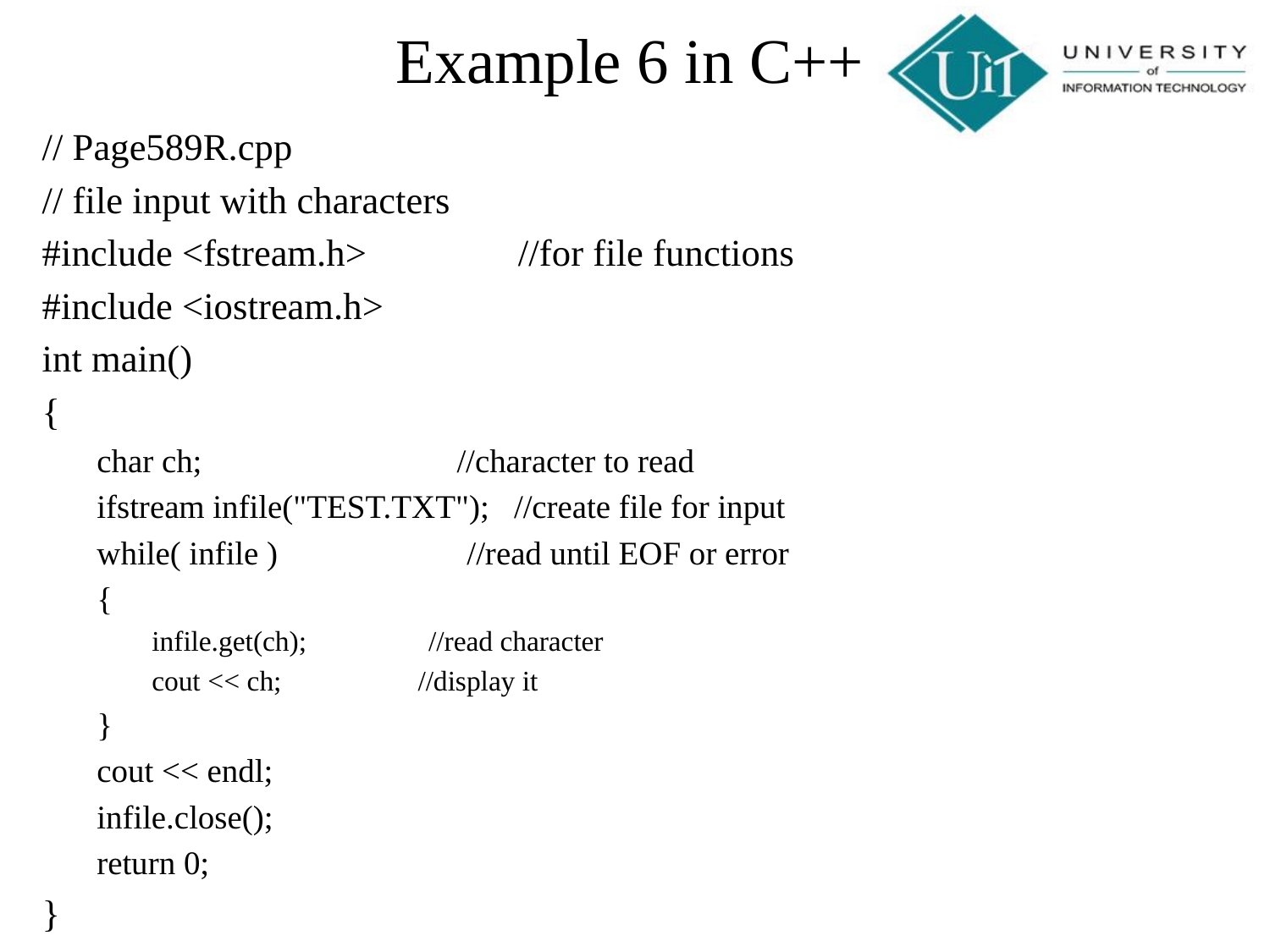

Example 6 in C++
// Page589R.cpp
// file input with characters
#include <fstream.h>                //for file functions
#include <iostream.h>
int main()
{
char ch;                               //character to read
ifstream infile("TEST.TXT");   //create file for input
while( infile )                       //read until EOF or error
{
infile.get(ch);                 //read character
cout << ch;                   //display it
}
cout << endl;
infile.close();
return 0;
}